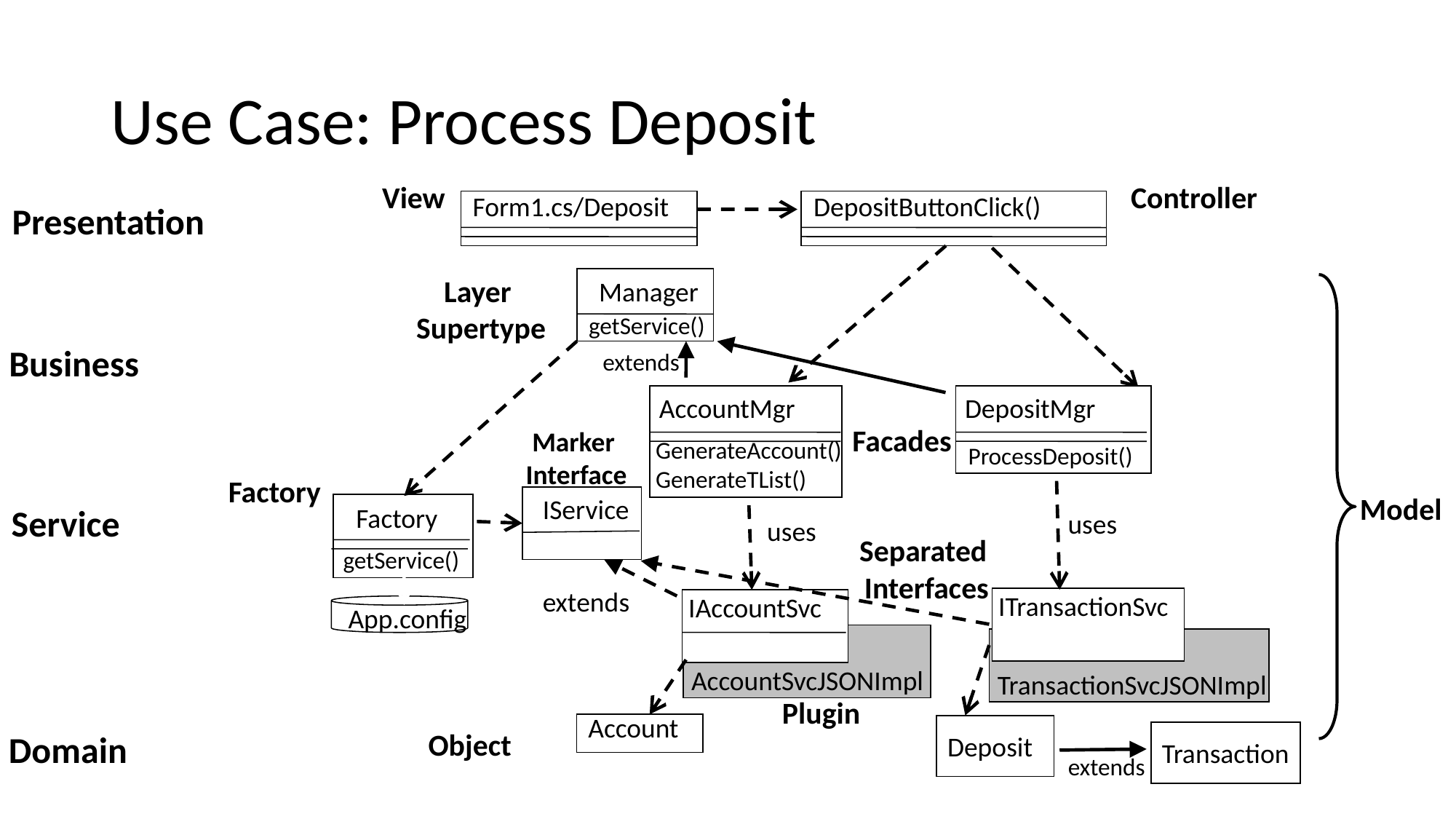

# Use Case: Process Deposit
View
Controller
Form1.cs/Deposit
DepositButtonClick()

Presentation

Layer
Supertype

Manager

getService()

Business
extends

AccountMgr
DepositMgr

Facades
Marker
Interface
GenerateAccount()
GenerateTList()

ProcessDeposit()

Factory

Model

IService

Factory
Service
uses

uses

Separated
Interfaces

getService()

extends
ITransactionSvc
IAccountSvc

App.config

AccountSvcJSONImpl

TransactionSvcJSONImpl
Plugin
Account

Deposit
Object
Domain
Transaction
extends